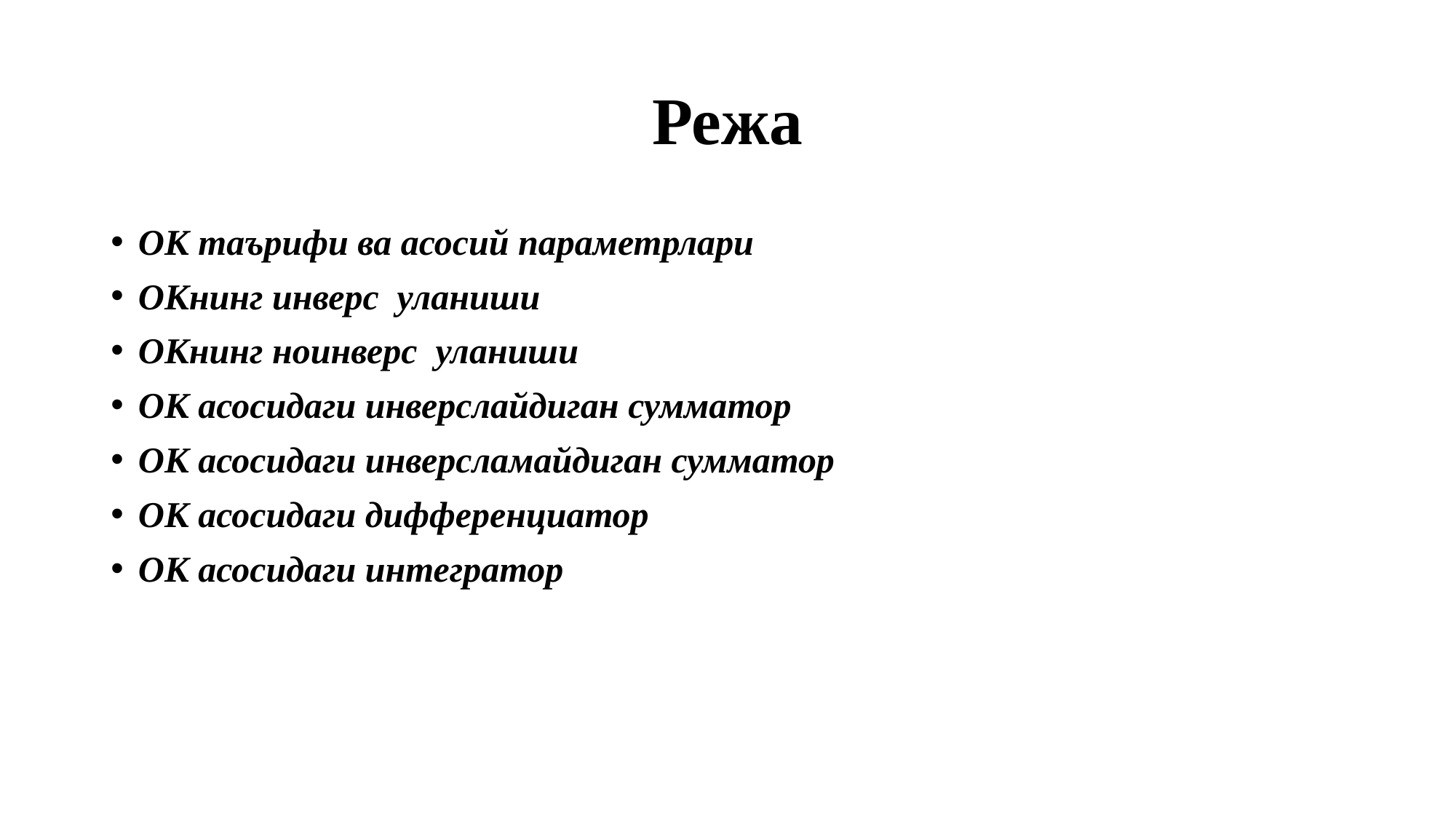

# Режа
ОК таърифи ва асосий параметрлари
ОКнинг инверс  уланиши
ОКнинг ноинверс  уланиши
ОК асосидаги инверслайдиган сумматор
ОК асосидаги инверсламайдиган сумматор
ОК асосидаги дифференциатор
ОК асосидаги интегратор